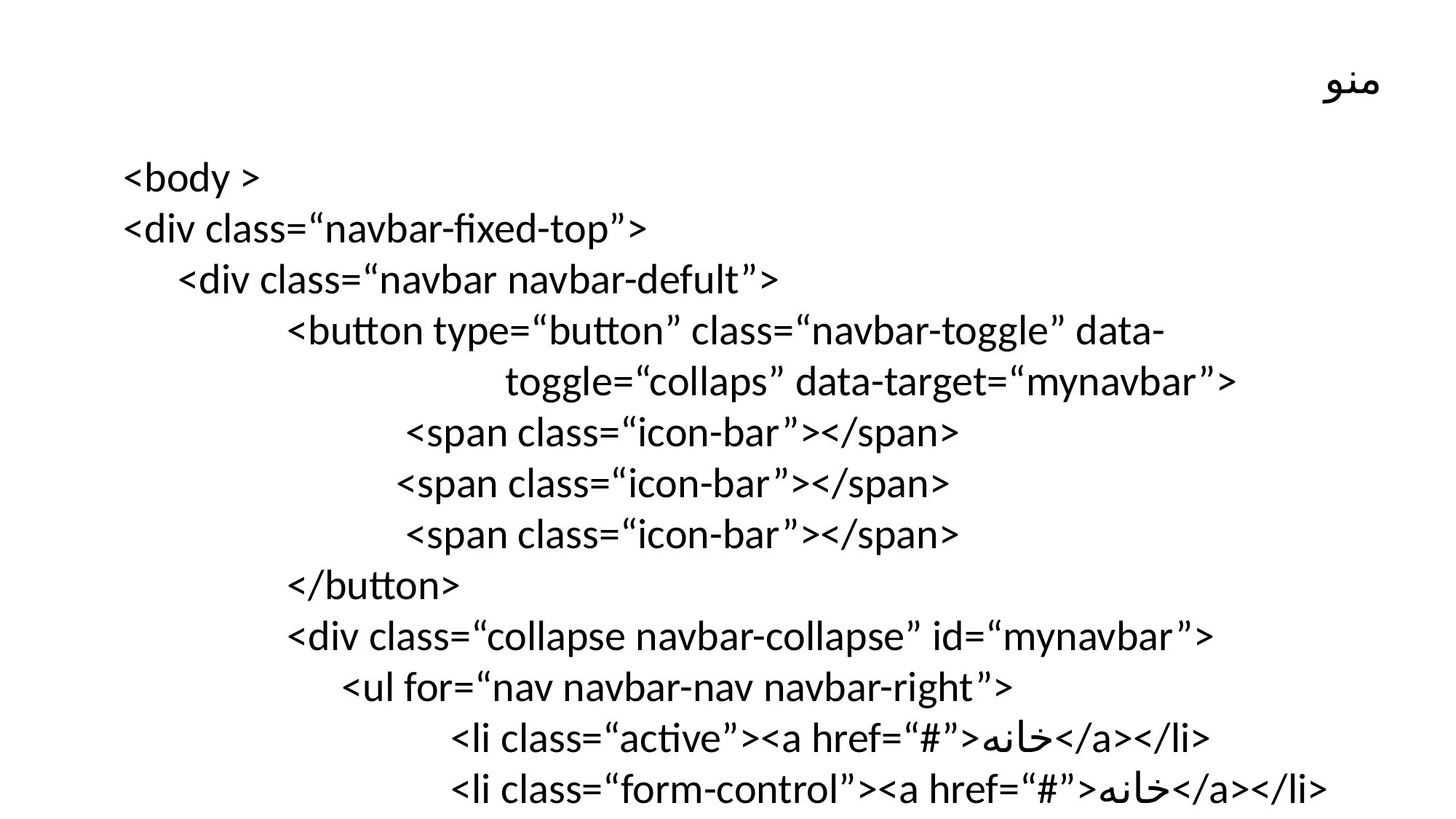

منو
<body >
<div class=“navbar-fixed-top”>
<div class=“navbar navbar-defult”>
	<button type=“button” class=“navbar-toggle” data-				toggle=“collaps” data-target=“mynavbar”>
		 <span class=“icon-bar”></span>
		<span class=“icon-bar”></span>
		 <span class=“icon-bar”></span>
	</button>
	<div class=“collapse navbar-collapse” id=“mynavbar”>
 	<ul for=“nav navbar-nav navbar-right”>
      		<li class=“active”><a href=“#”>خانه</a></li>
 		<li class=“form-control”><a href=“#”>خانه</a></li>
 		<li class=“form-control”><a href=“#”>خانه</a></li>
	</ul>
</div
</div>
</div>
</body>